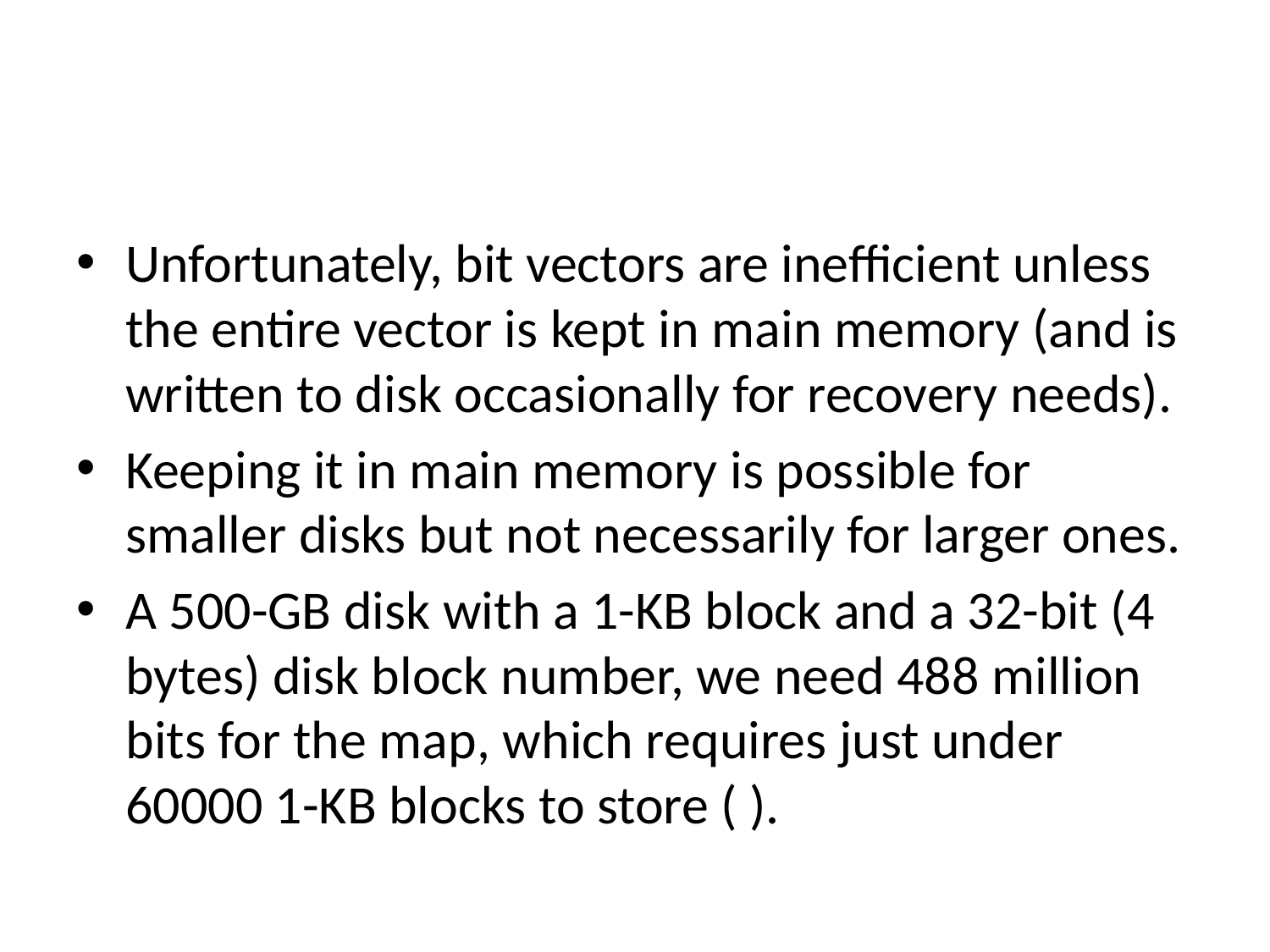

#
Unfortunately, bit vectors are inefficient unless the entire vector is kept in main memory (and is written to disk occasionally for recovery needs).
Keeping it in main memory is possible for smaller disks but not necessarily for larger ones.
A 500-GB disk with a 1-KB block and a 32-bit (4 bytes) disk block number, we need 488 million bits for the map, which requires just under 60000 1-KB blocks to store ( ).